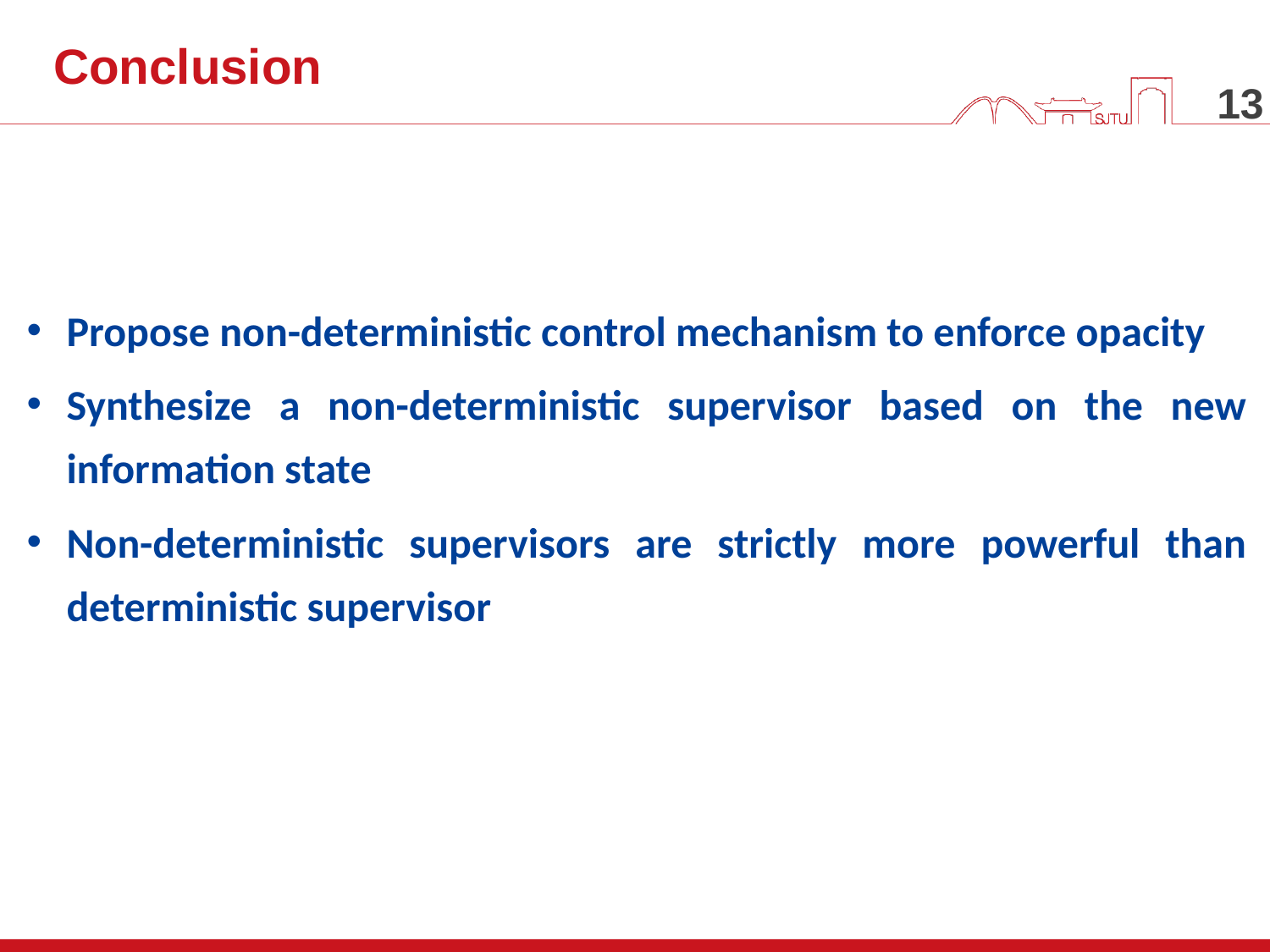

Conclusion
13
Propose non-deterministic control mechanism to enforce opacity
Synthesize a non-deterministic supervisor based on the new information state
Non-deterministic supervisors are strictly more powerful than deterministic supervisor